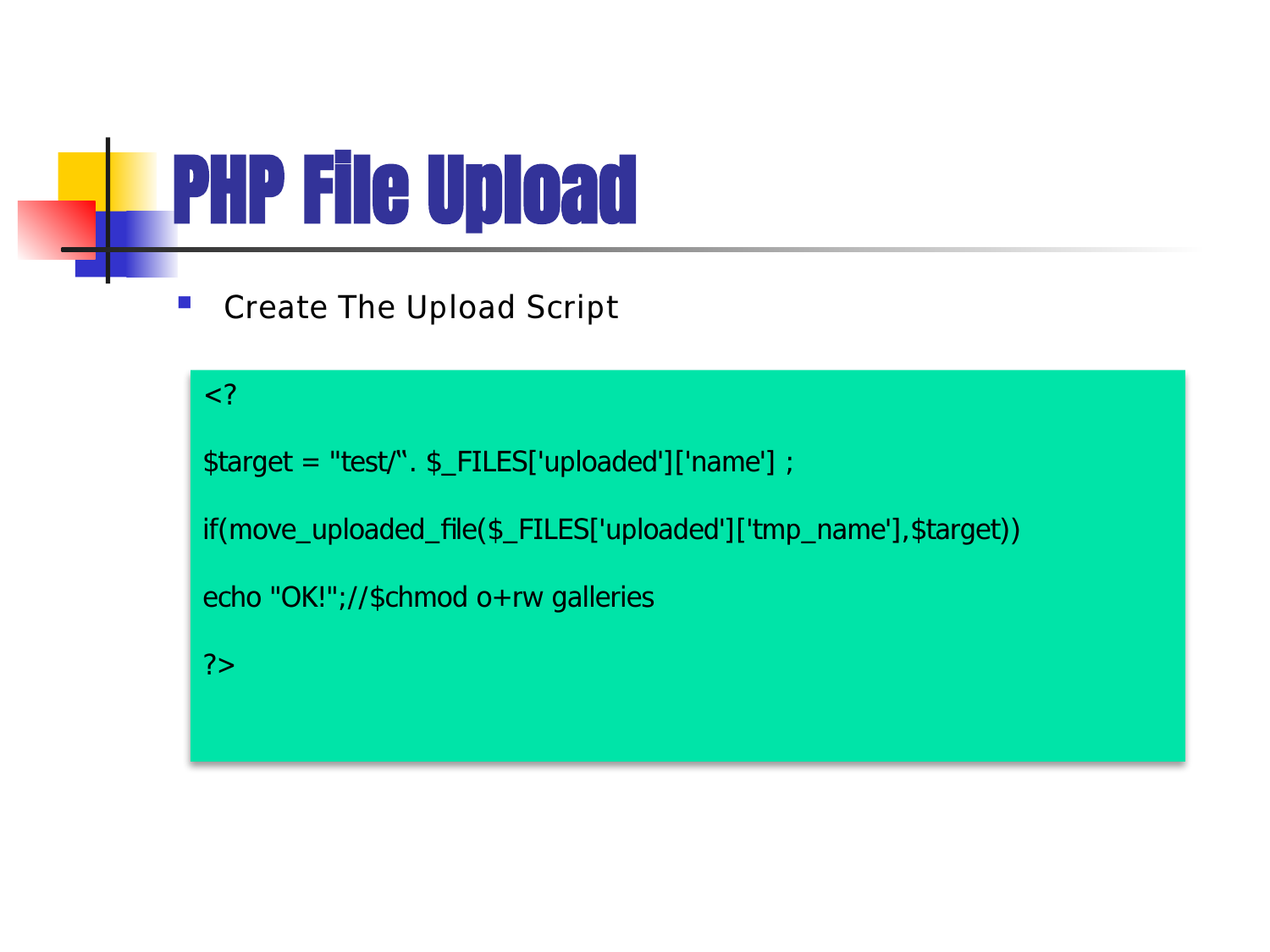

# PHP File Upload
Create The Upload Script

<?

$target = "test/“. $_FILES['uploaded']['name'] ;

if(move_uploaded_file($_FILES['uploaded']['tmp_name'],$target))
echo "OK!";//$chmod o+rw galleries

?>